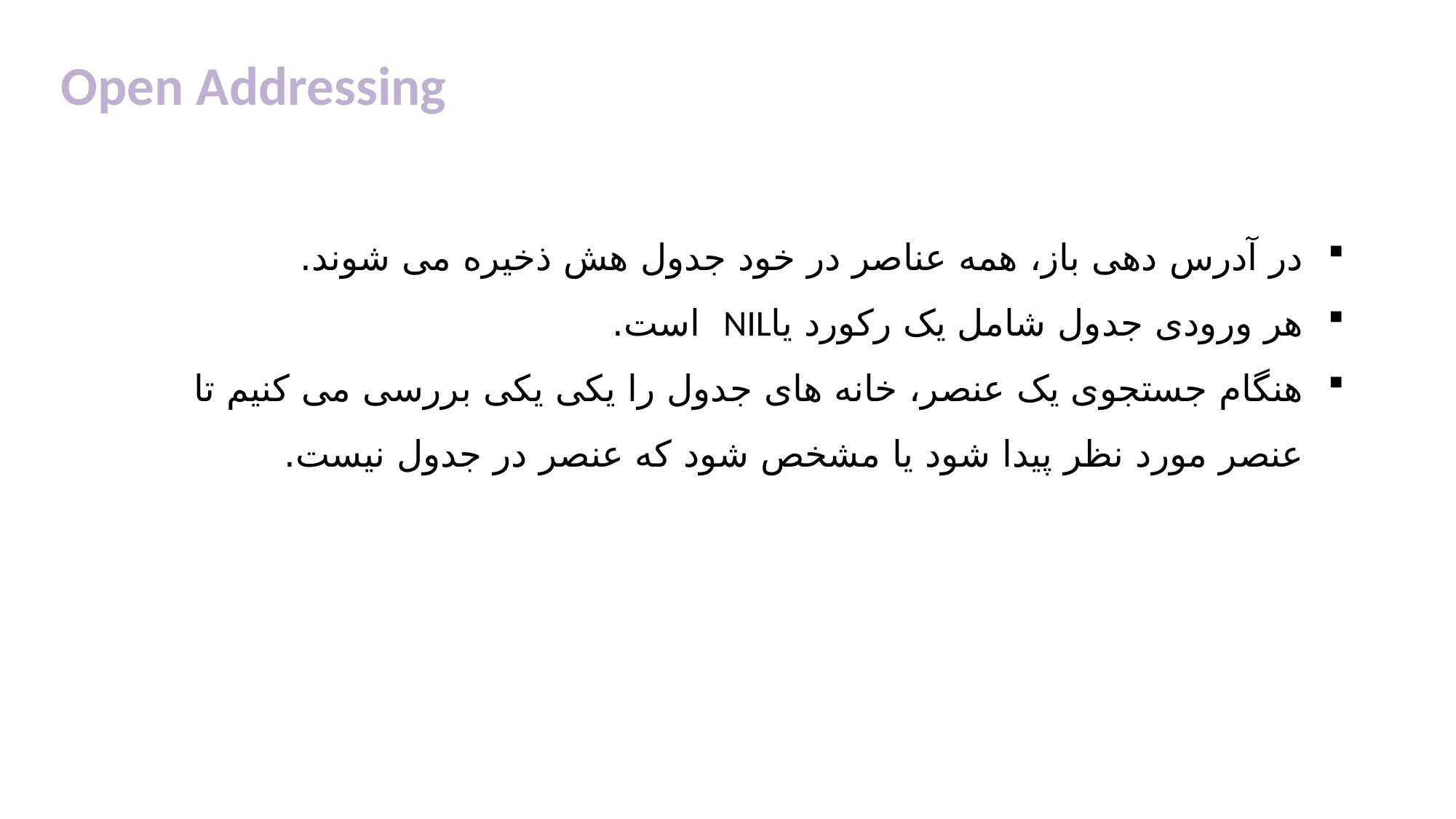

Open Addressing
در آدرس دهی باز، همه عناصر در خود جدول هش ذخیره می شوند.
هر ورودی جدول شامل یک رکورد یاNIL  است.
هنگام جستجوی یک عنصر، خانه های جدول را یکی یکی بررسی می کنیم تا عنصر مورد نظر پیدا شود یا مشخص شود که عنصر در جدول نیست.
20